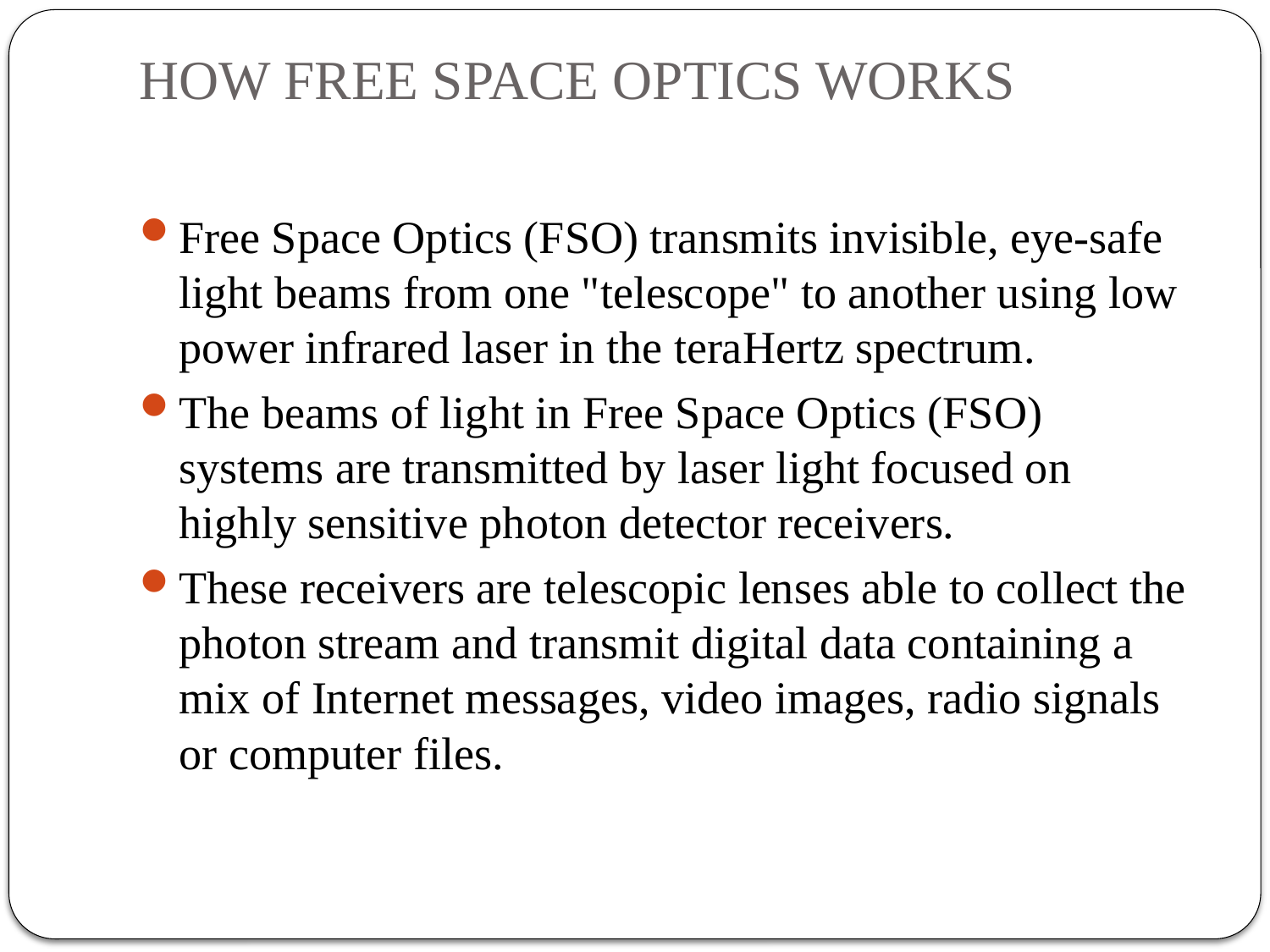

# How Free Space Optics Works
Free Space Optics (FSO) transmits invisible, eye-safe light beams from one "telescope" to another using low power infrared laser in the teraHertz spectrum.
The beams of light in Free Space Optics (FSO) systems are transmitted by laser light focused on highly sensitive photon detector receivers.
These receivers are telescopic lenses able to collect the photon stream and transmit digital data containing a mix of Internet messages, video images, radio signals or computer files.